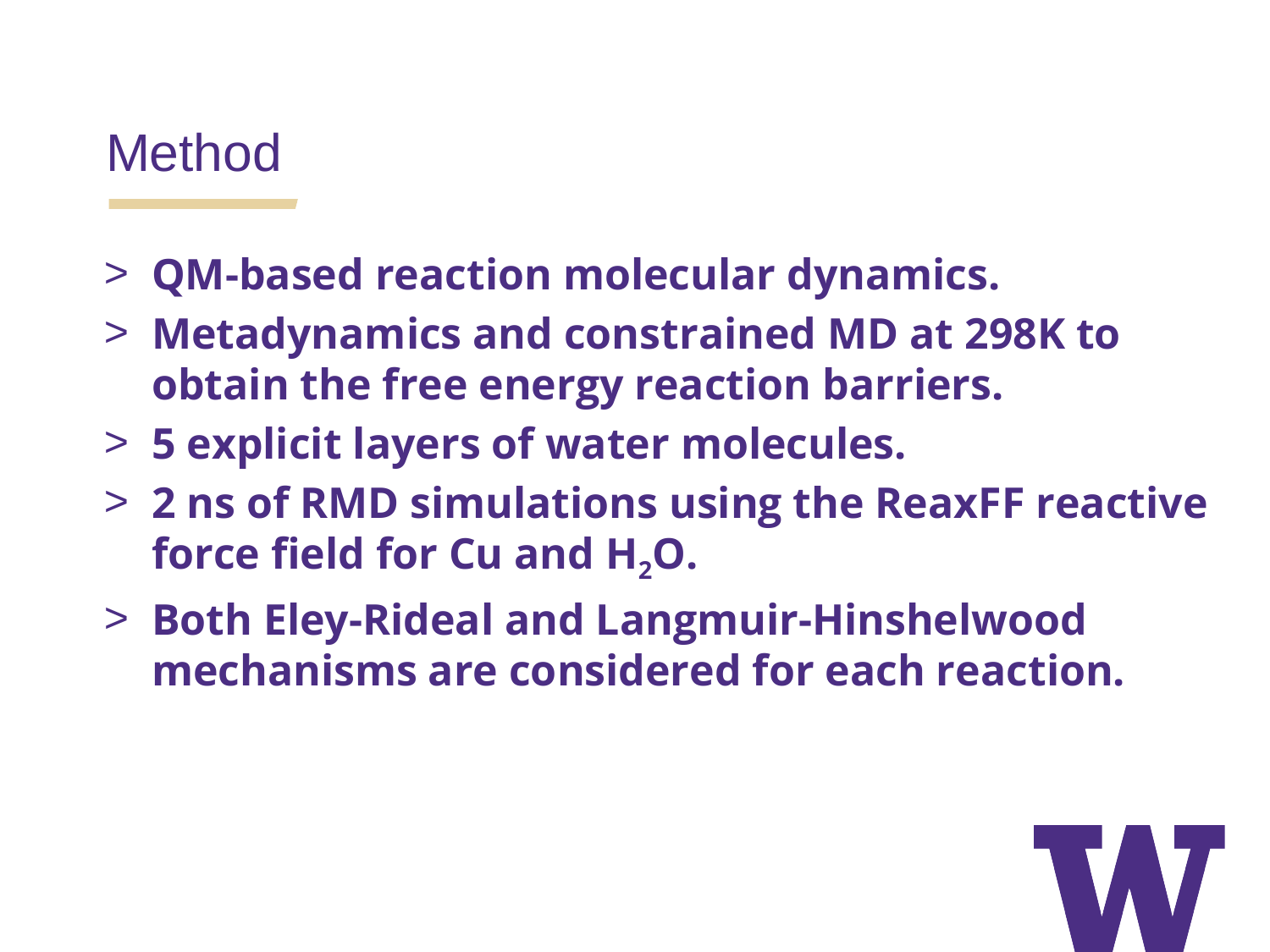

Method
QM-based reaction molecular dynamics.
Metadynamics and constrained MD at 298K to obtain the free energy reaction barriers.
5 explicit layers of water molecules.
2 ns of RMD simulations using the ReaxFF reactive force field for Cu and H2O.
Both Eley-Rideal and Langmuir-Hinshelwood mechanisms are considered for each reaction.